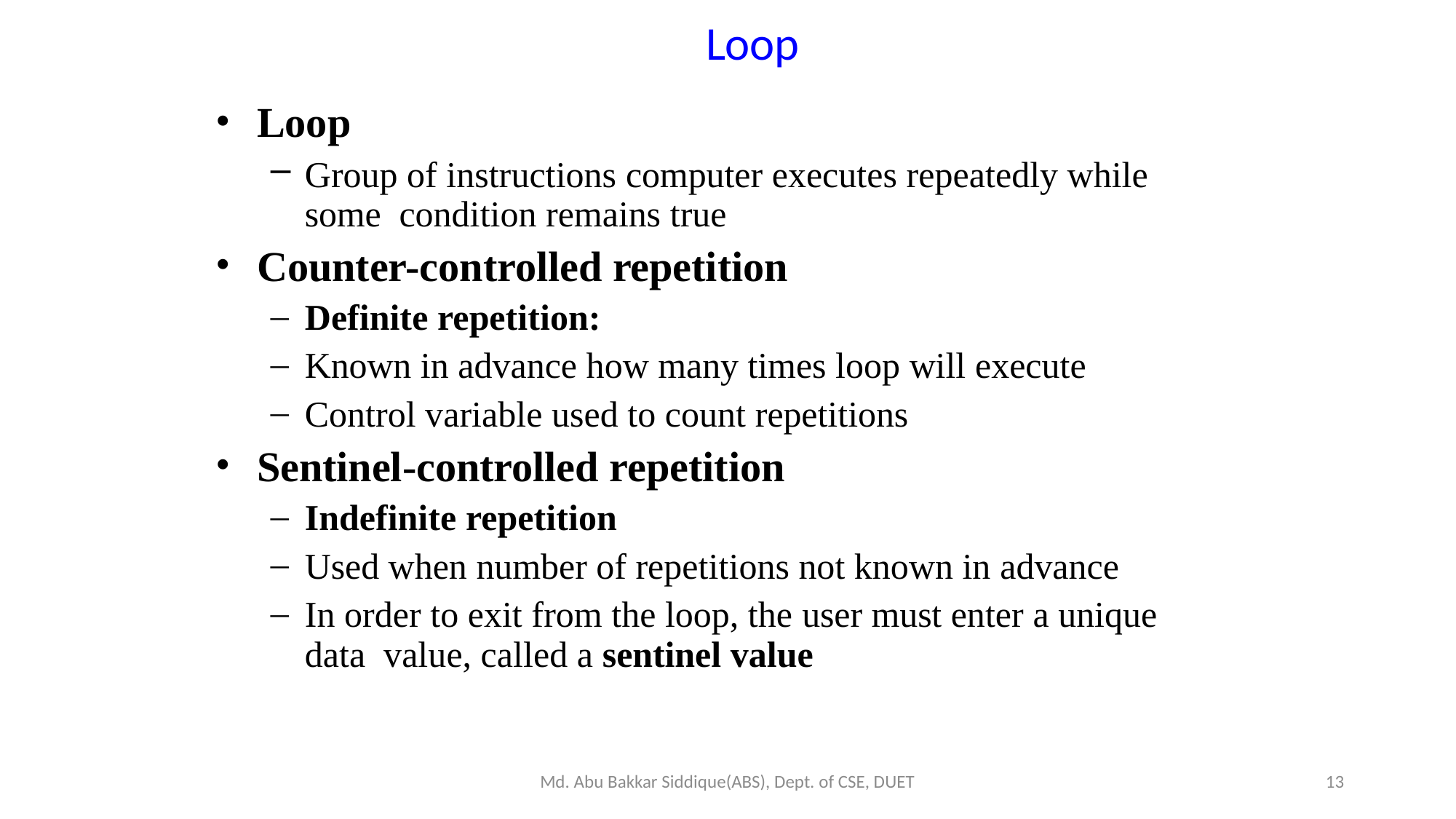

Loop
Loop
Group of instructions computer executes repeatedly while some  condition remains true
Counter-controlled repetition
Definite repetition:
Known in advance how many times loop will execute
Control variable used to count repetitions
Sentinel-controlled repetition
Indefinite repetition
Used when number of repetitions not known in advance
In order to exit from the loop, the user must enter a unique data  value, called a sentinel value
Md. Abu Bakkar Siddique(ABS), Dept. of CSE, DUET
13